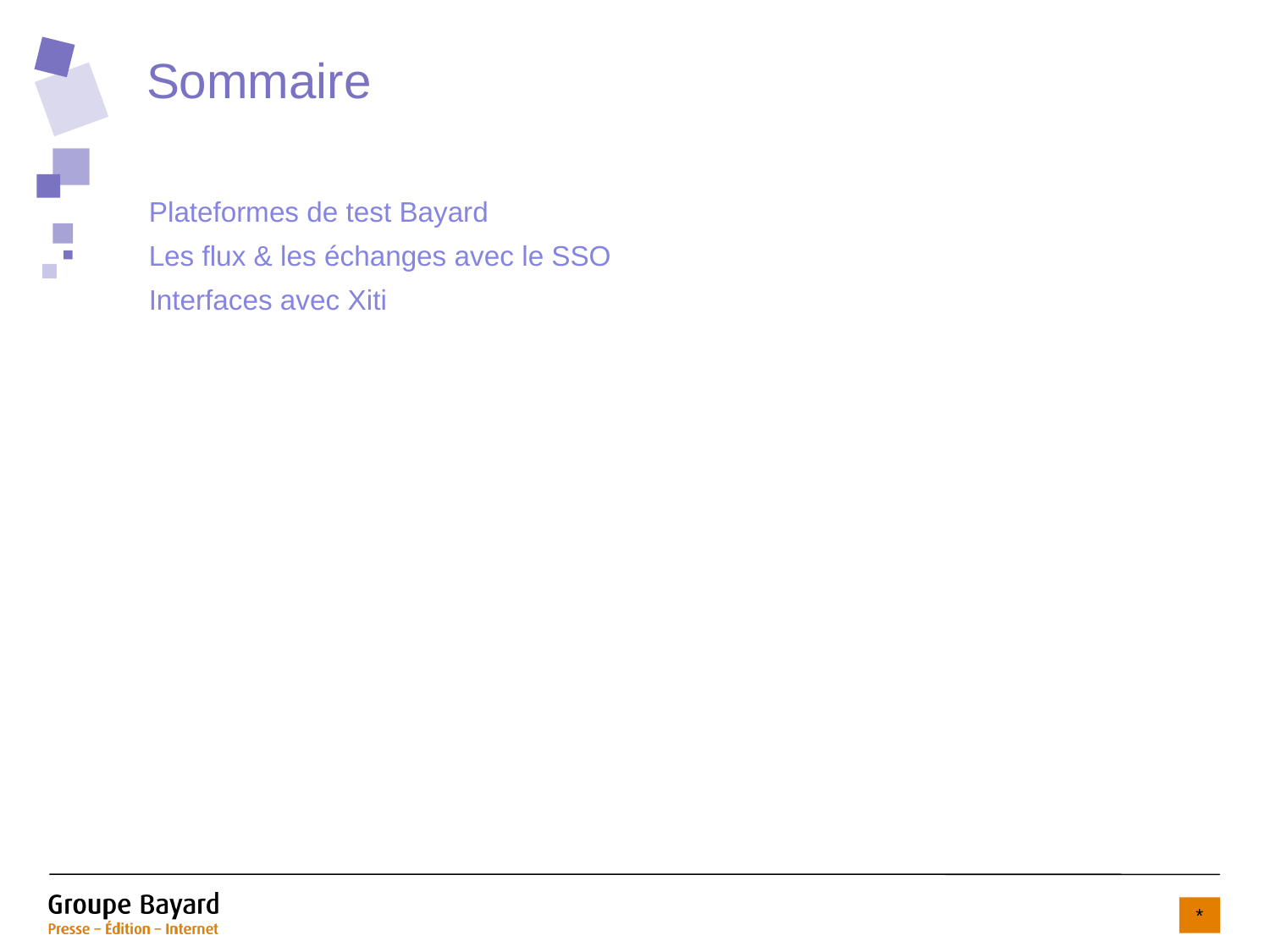

# Sommaire
Plateformes de test Bayard
Les flux & les échanges avec le SSO
Interfaces avec Xiti